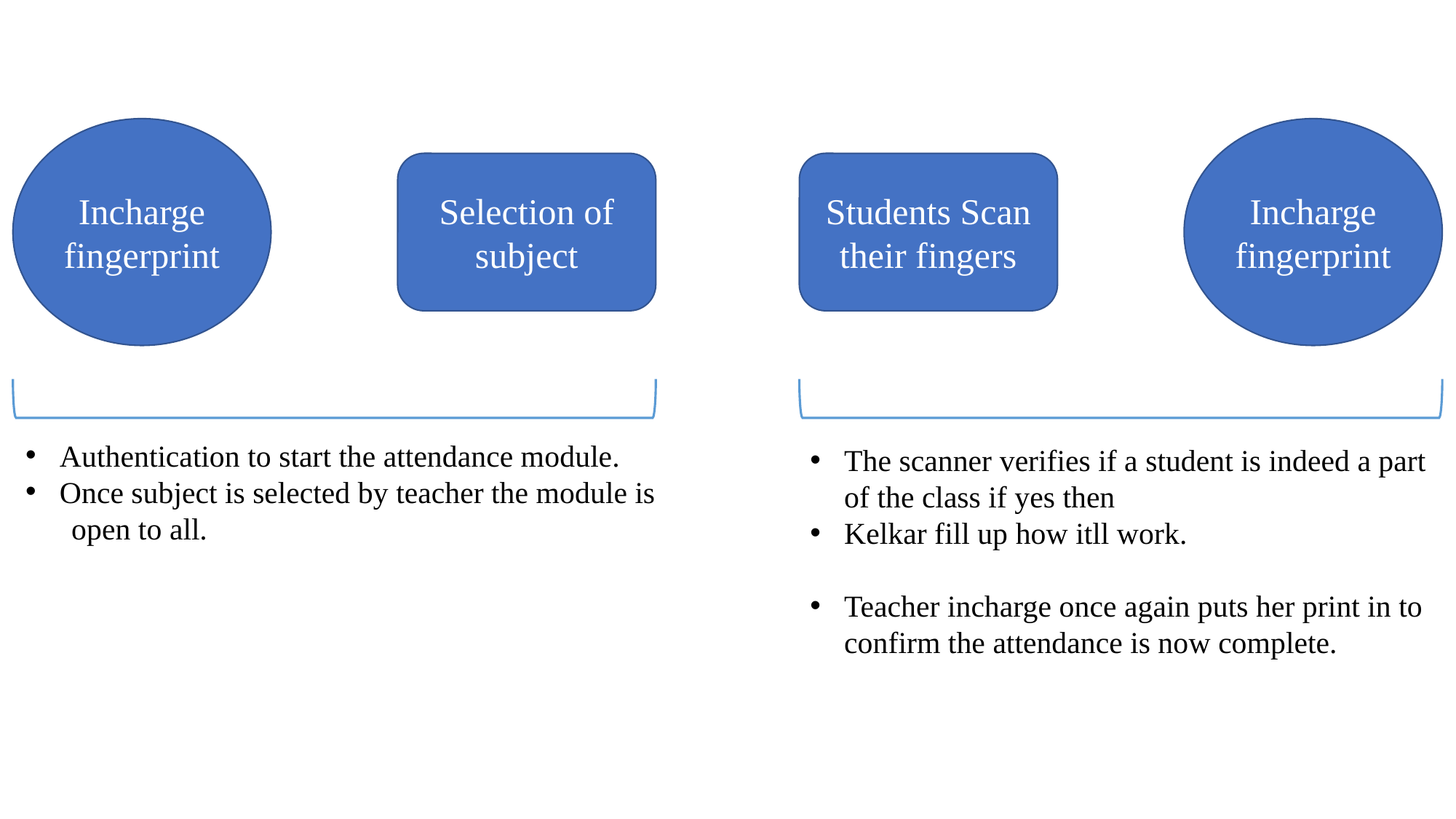

Incharge fingerprint
Incharge fingerprint
Selection of subject
Students Scan their fingers
Authentication to start the attendance module.
Once subject is selected by teacher the module is
      open to all.

The scanner verifies if a student is indeed a part of the class if yes then
Kelkar fill up how itll work.

Teacher incharge once again puts her print in to confirm the attendance is now complete.